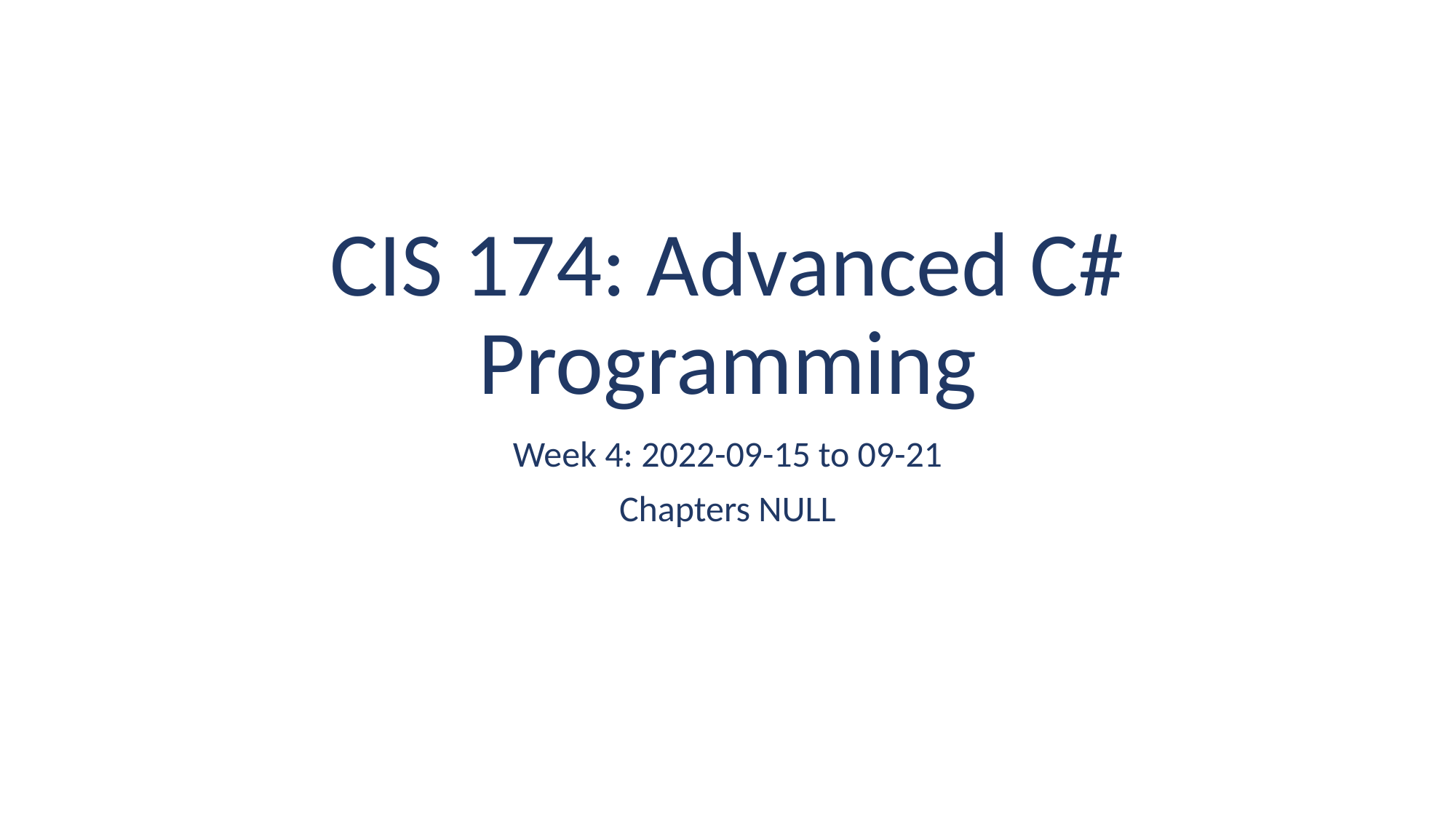

# CIS 174: Advanced C# Programming
Week 4: 2022-09-15 to 09-21
Chapters NULL